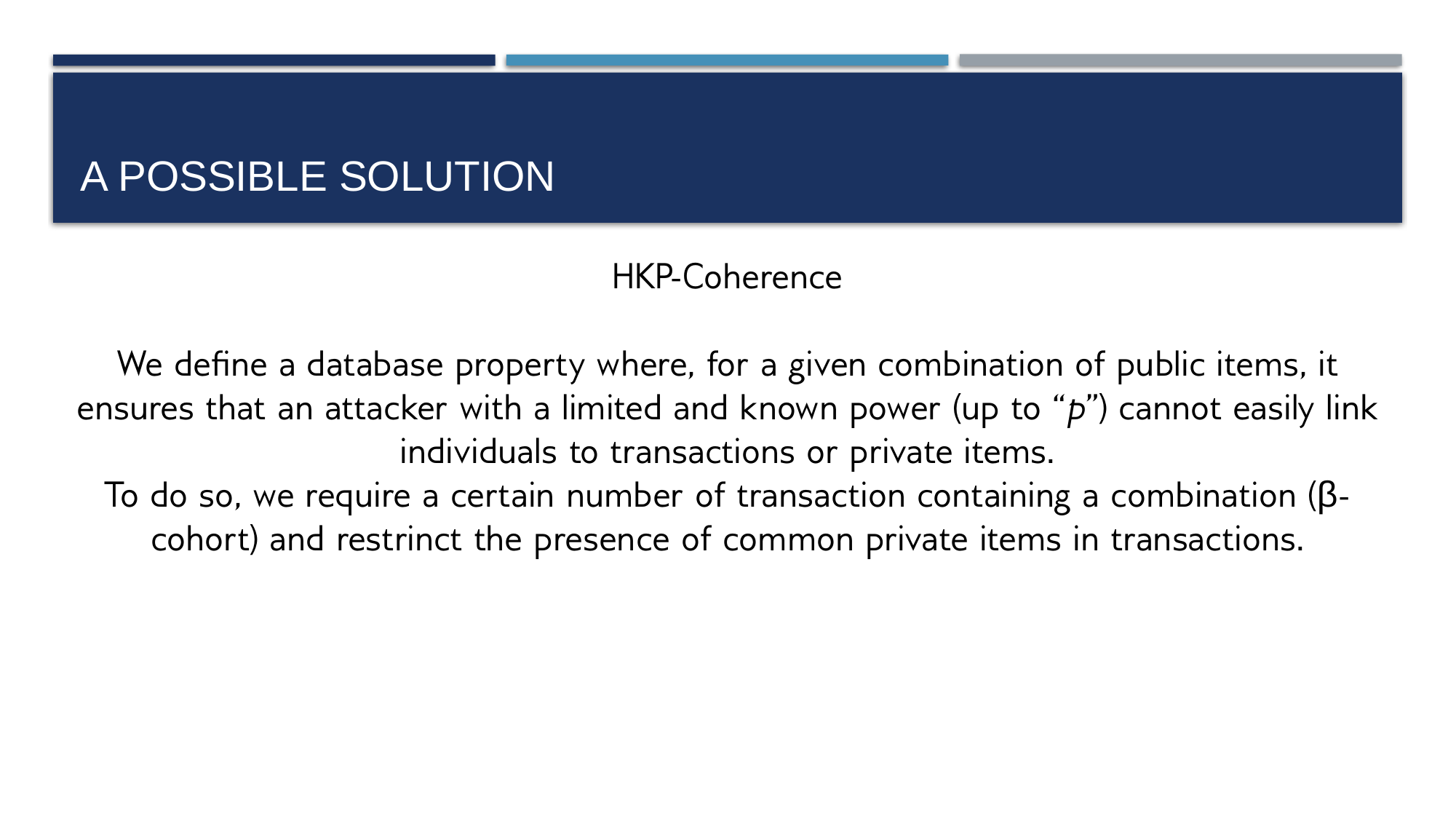

# A possible solution
HKP-Coherence

We define a database property where, for a given combination of public items, it ensures that an attacker with a limited and known power (up to “p”) cannot easily link individuals to transactions or private items.
To do so, we require a certain number of transaction containing a combination (β-cohort) and restrinct the presence of common private items in transactions.